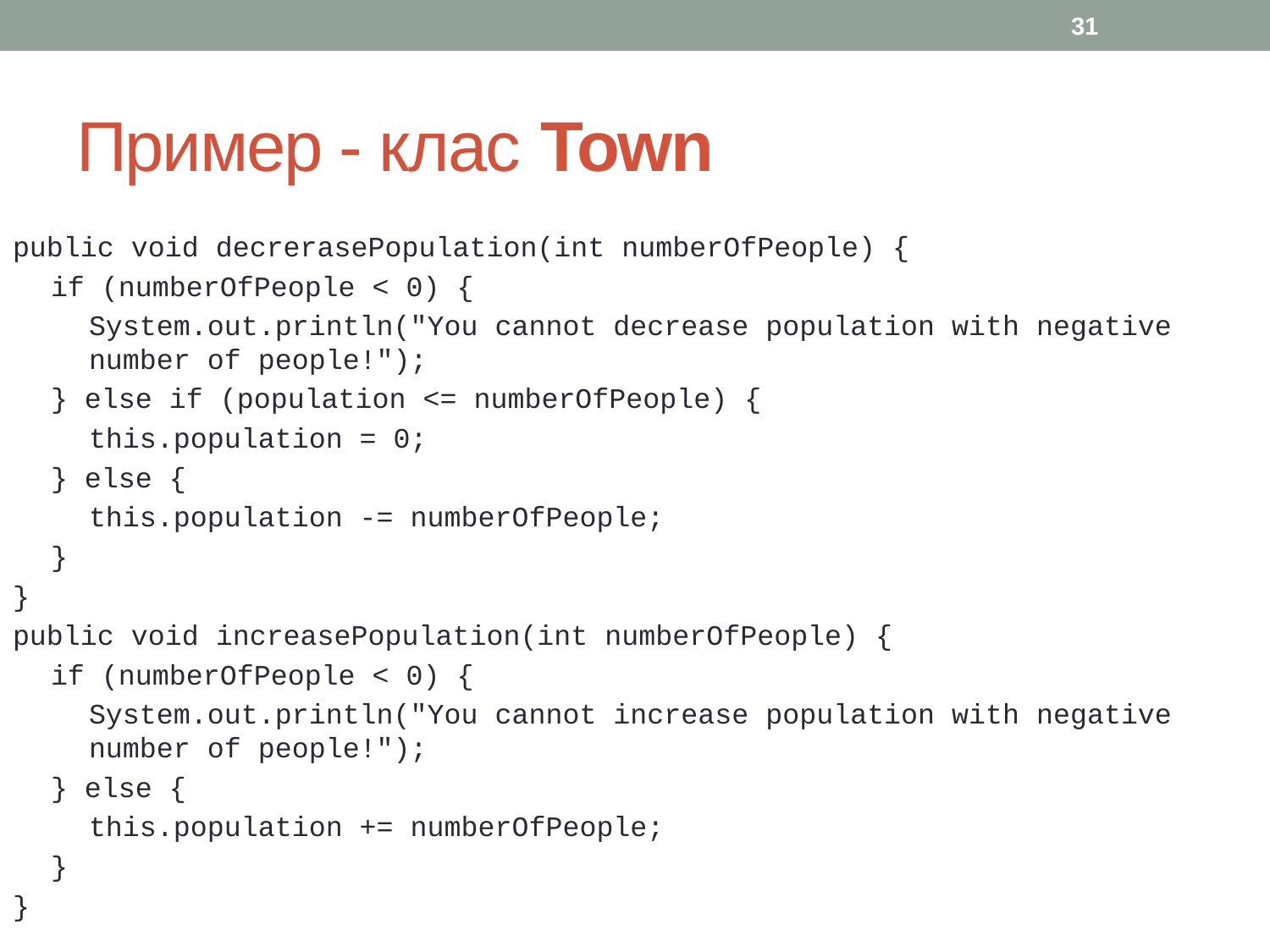

31
# Пример - клас Town
public void decrerasePopulation(int numberOfPeople) {
if (numberOfPeople < 0) {
System.out.println("You cannot decrease population with negative number of people!");
} else if (population <= numberOfPeople) {
this.population = 0;
} else {
this.population -= numberOfPeople;
}
}
public void increasePopulation(int numberOfPeople) {
if (numberOfPeople < 0) {
System.out.println("You cannot increase population with negative number of people!");
} else {
this.population += numberOfPeople;
}
}